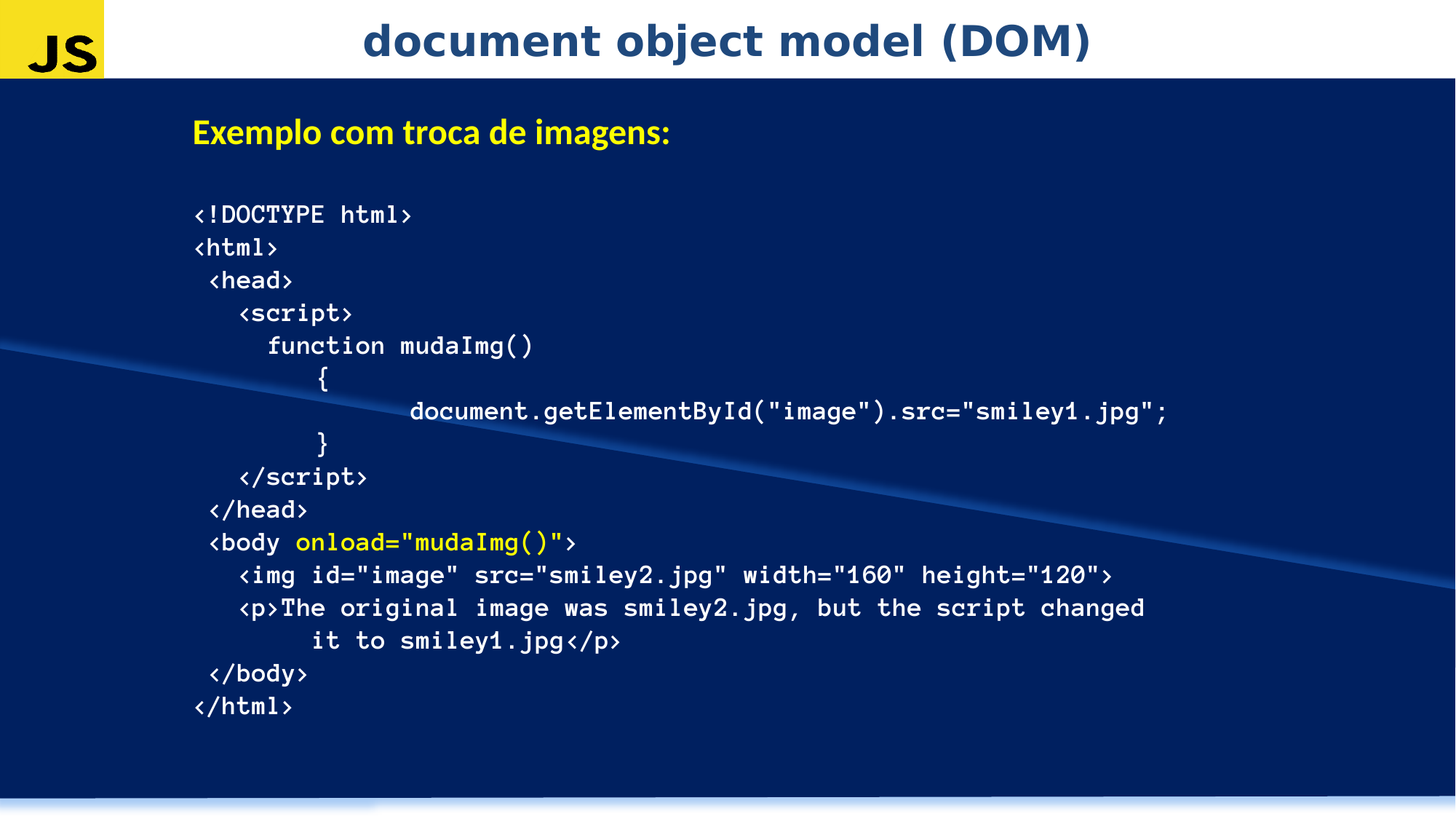

document object model (DOM)
Exemplo com troca de imagens:

<!DOCTYPE html>
<html>
 <head>
   <script>
     function mudaImg()
	 {
		document.getElementById("image").src="smiley1.jpg";
	 }
   </script>
 </head>
 <body onload="mudaImg()">
   <img id="image" src="smiley2.jpg" width="160" height="120">
   <p>The original image was smiley2.jpg, but the script changed
        it to smiley1.jpg</p>
 </body>
</html>